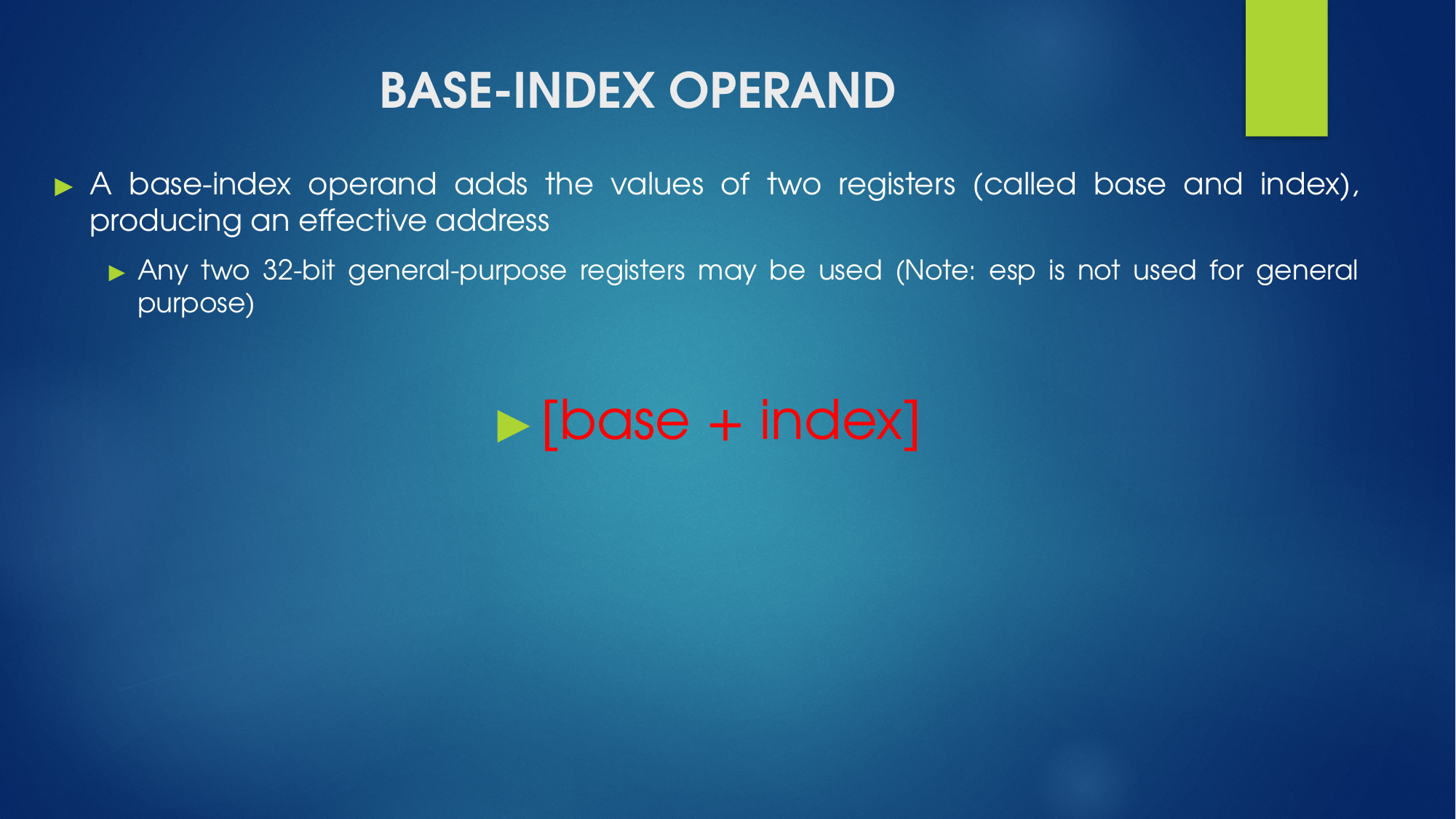

# Base-Index Operand
A base-index operand adds the values of two registers (called base and index), producing an effective address
Any two 32-bit general-purpose registers may be used (Note: esp is not used for general purpose)

[base + index]